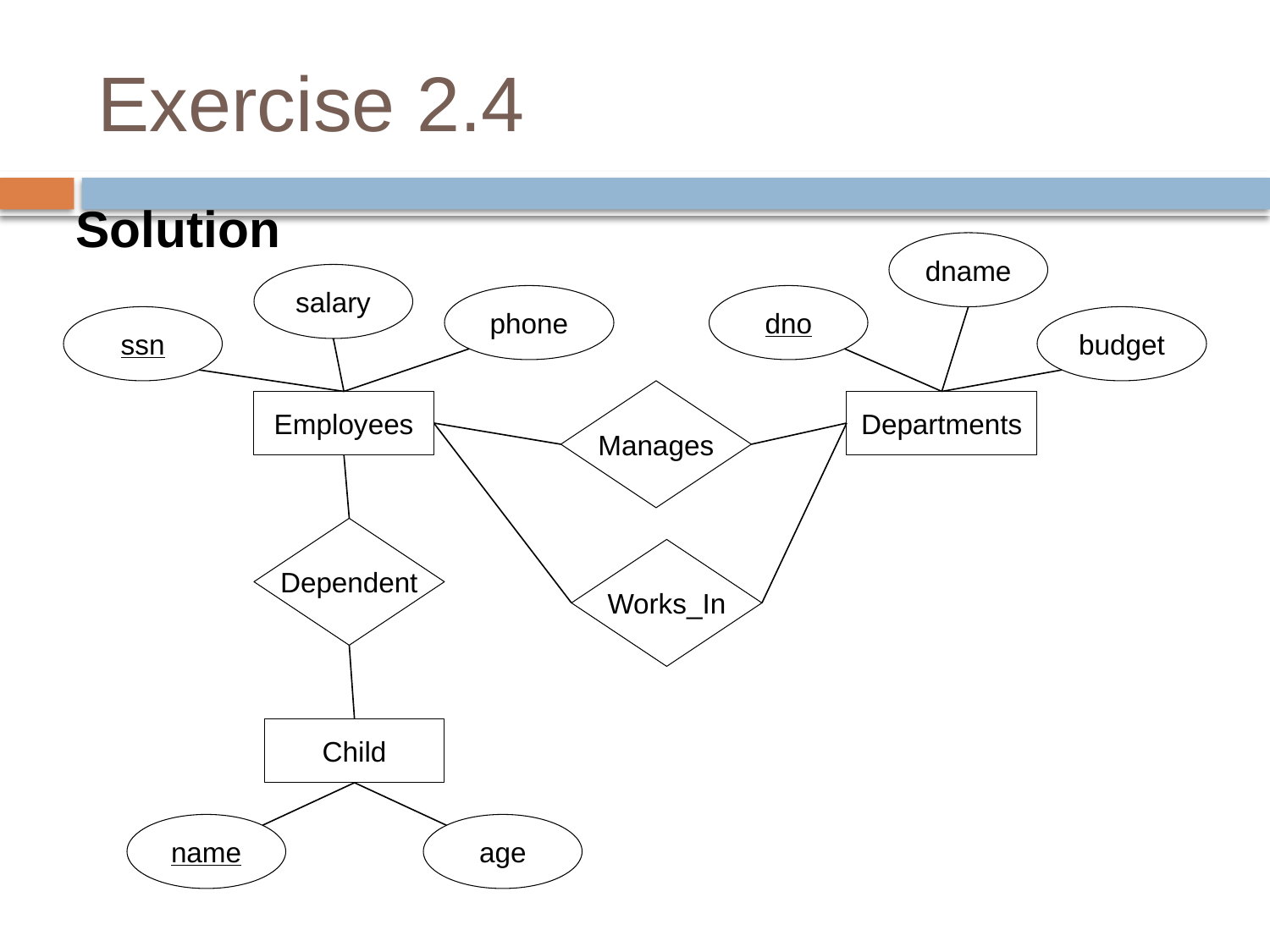

# Exercise 2.4
Solution
dname
salary
phone
dno
ssn
budget
Manages
Employees
Departments
Dependent
Works_In
Child
name
age